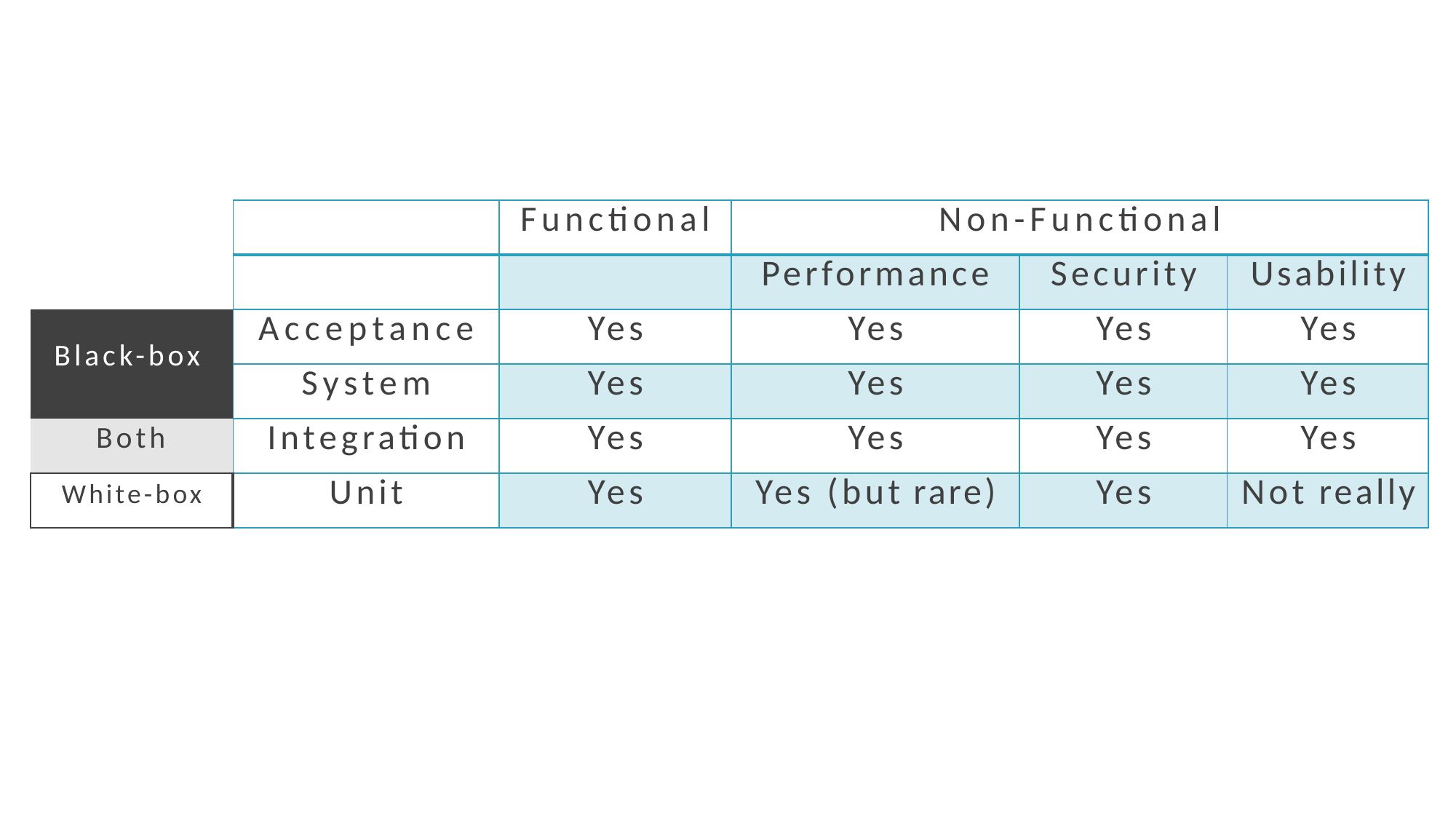

|  |  | Functional | Non-Functional |  |  |
| --- | --- | --- | --- | --- | --- |
|  |  |  | Performance | Security | Usability |
| Black-box | Acceptance | Yes | Yes | Yes | Yes |
|  | System | Yes | Yes | Yes | Yes |
| Both | Integration | Yes | Yes | Yes | Yes |
| White-box | Unit | Yes | Yes (but rare) | Yes | Not really |